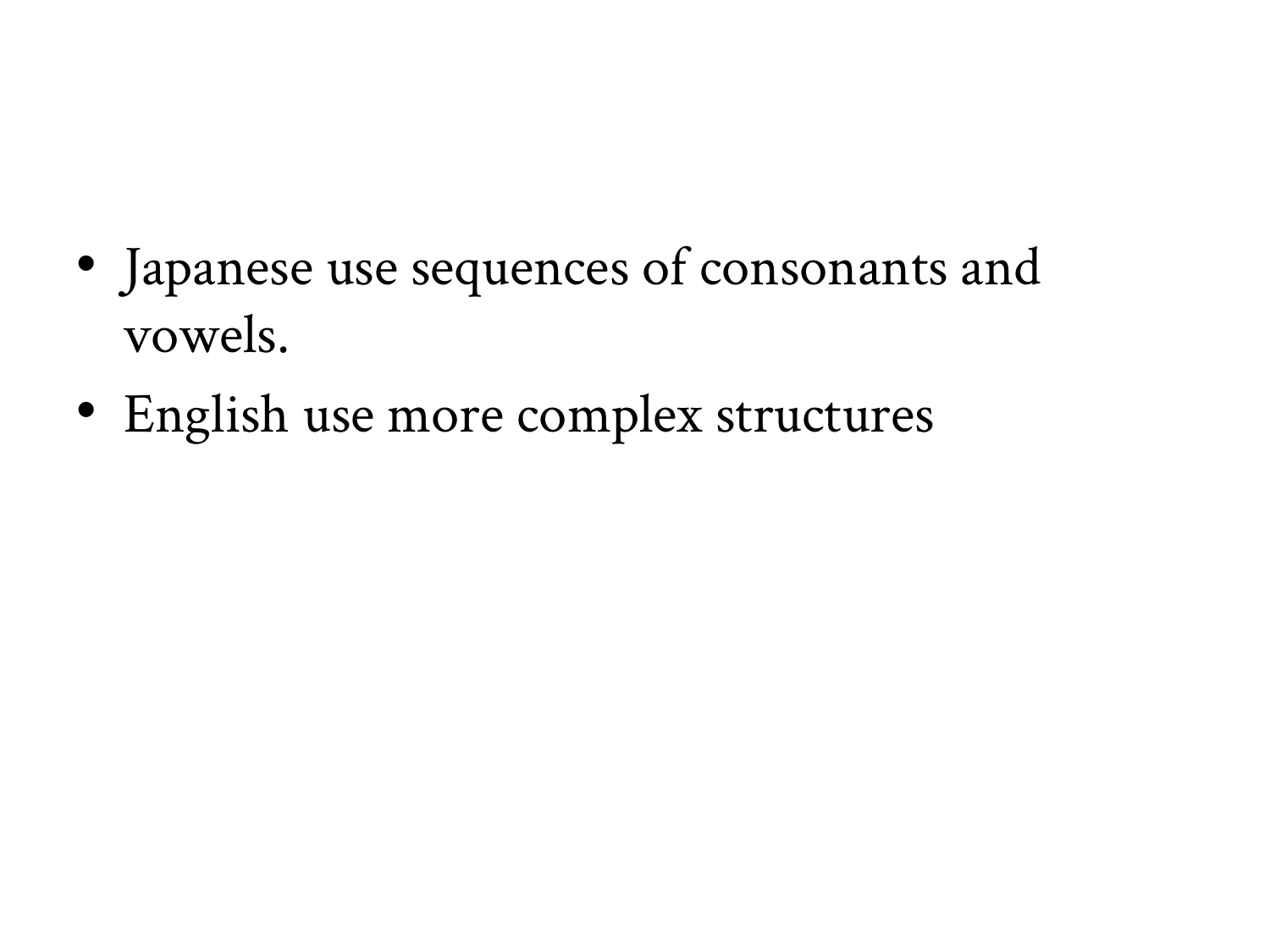

#
Japanese use sequences of consonants and vowels.
English use more complex structures